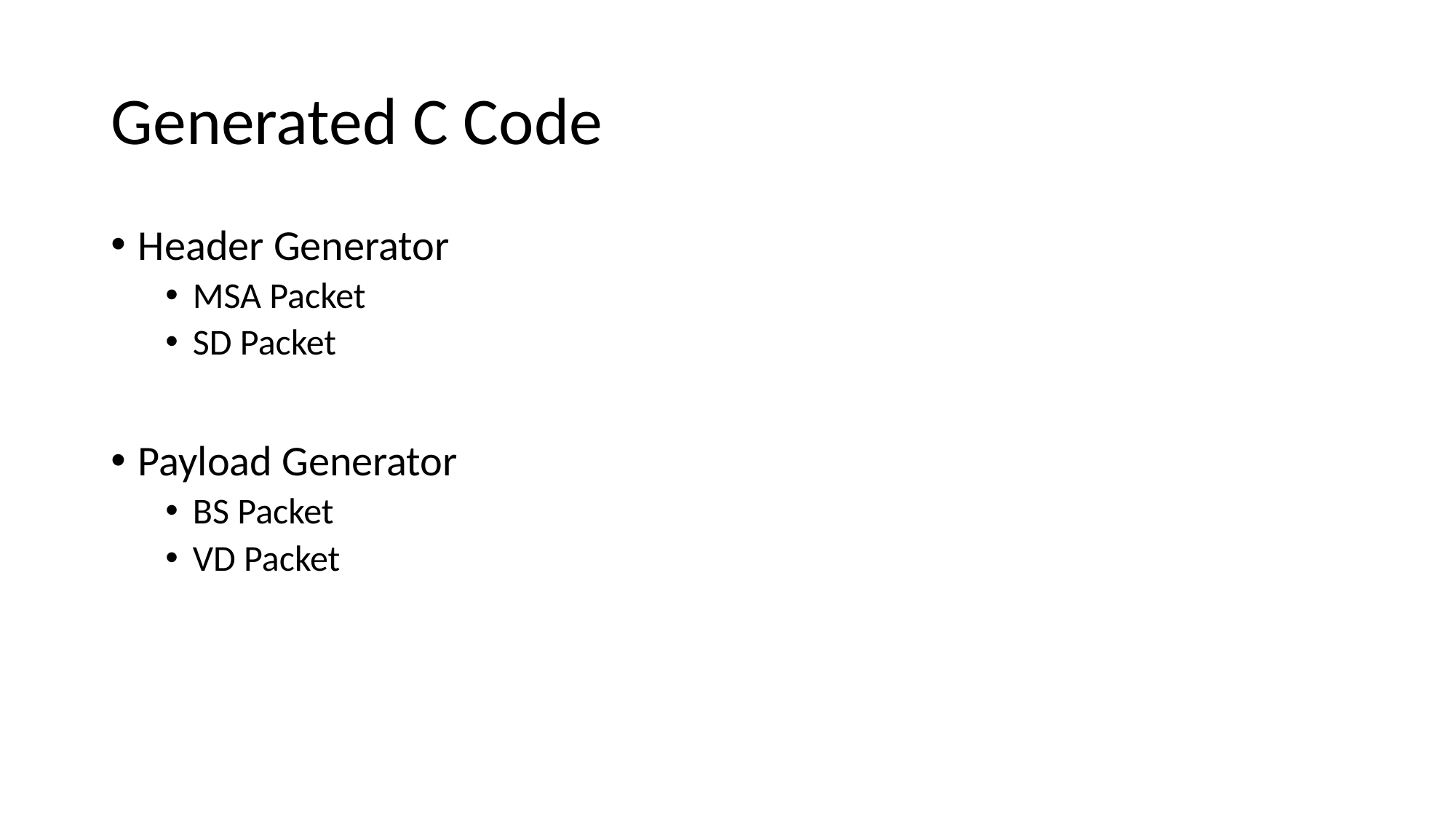

# Generated C Code
Header Generator
MSA Packet
SD Packet

Payload Generator
BS Packet
VD Packet